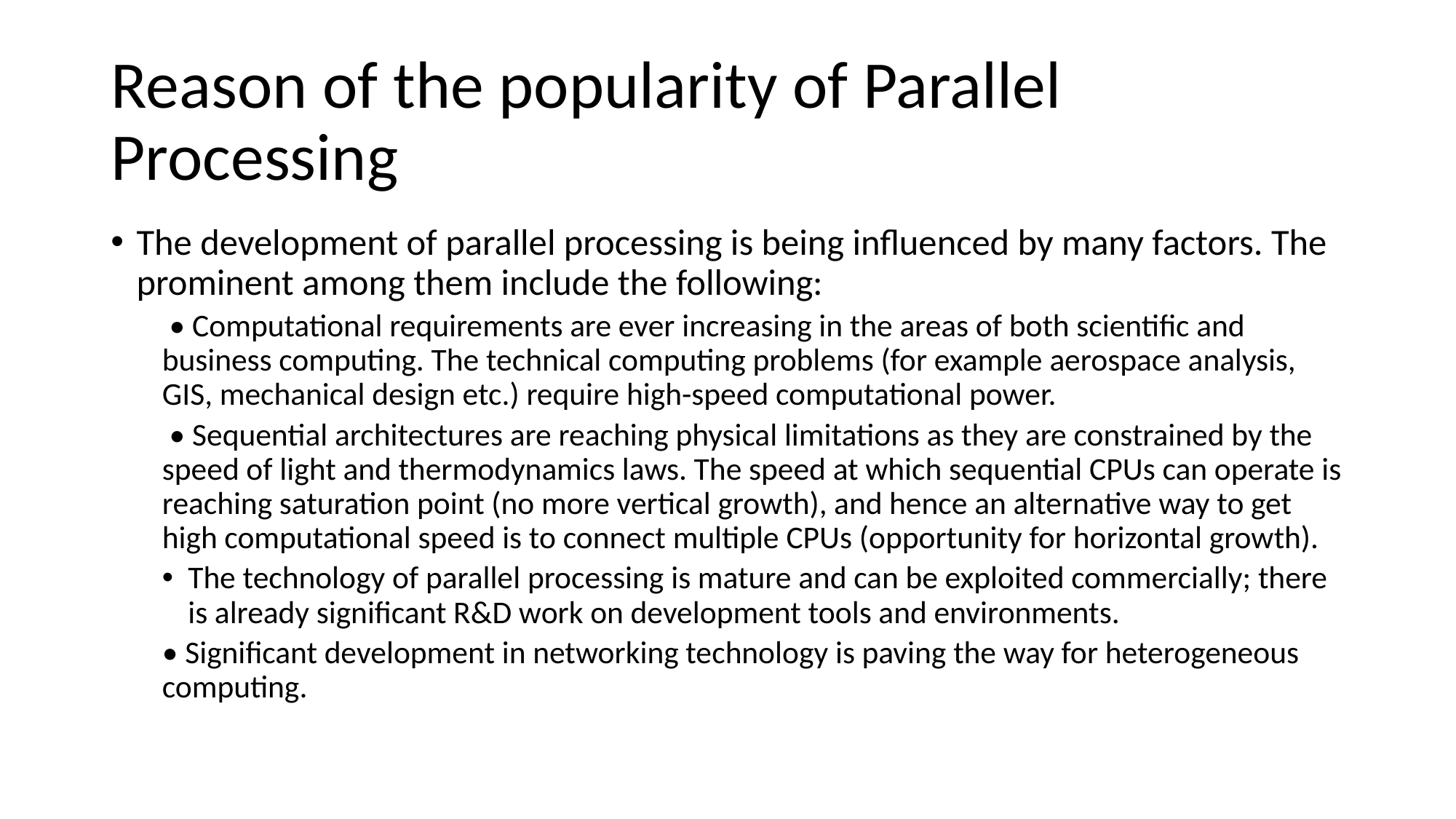

# Reason of the popularity of Parallel Processing
The development of parallel processing is being influenced by many factors. The prominent among them include the following:
 • Computational requirements are ever increasing in the areas of both scientific and business computing. The technical computing problems (for example aerospace analysis, GIS, mechanical design etc.) require high-speed computational power.
 • Sequential architectures are reaching physical limitations as they are constrained by the speed of light and thermodynamics laws. The speed at which sequential CPUs can operate is reaching saturation point (no more vertical growth), and hence an alternative way to get high computational speed is to connect multiple CPUs (opportunity for horizontal growth).
The technology of parallel processing is mature and can be exploited commercially; there is already significant R&D work on development tools and environments.
• Significant development in networking technology is paving the way for heterogeneous computing.